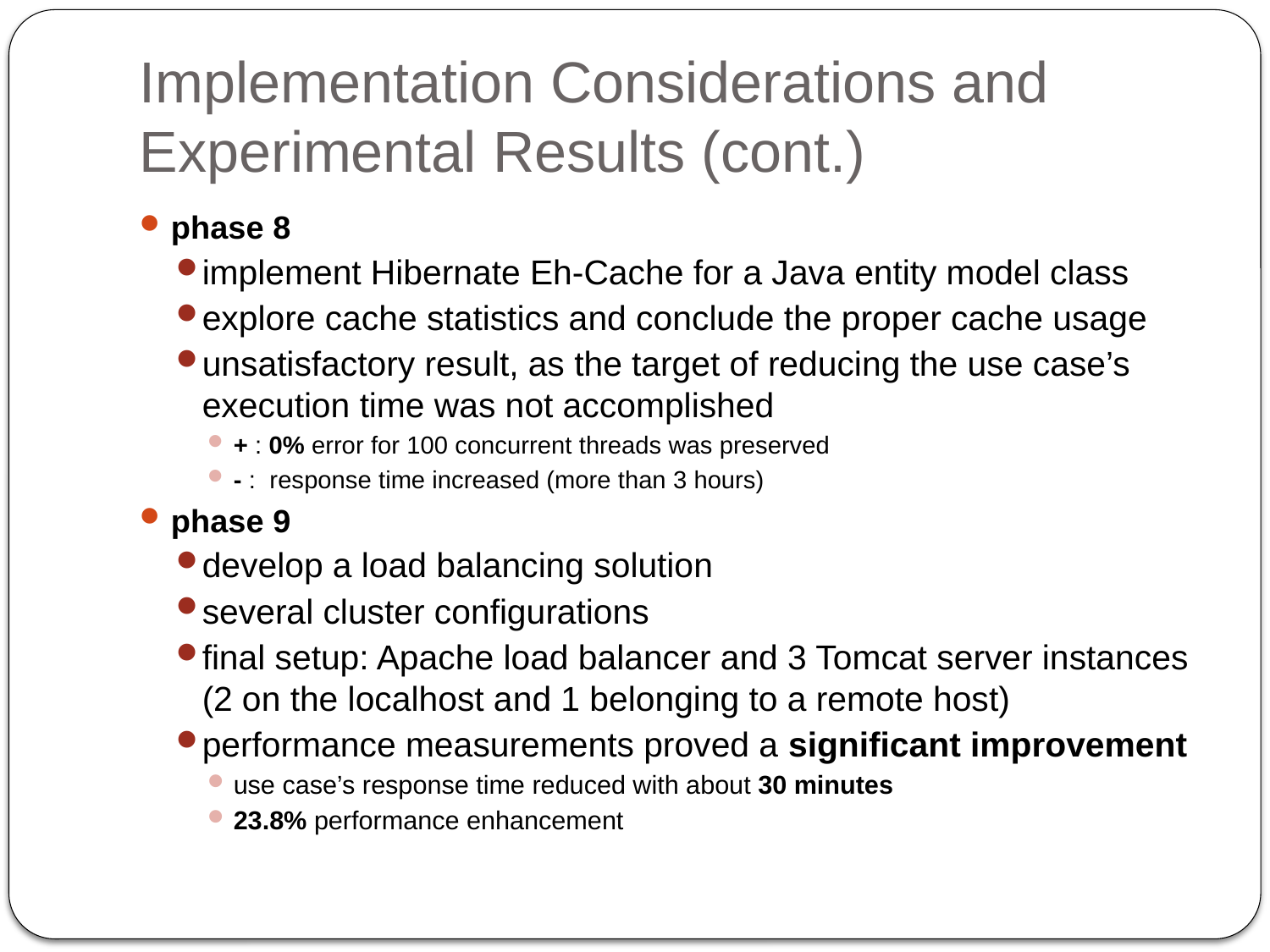

# Implementation Considerations and Experimental Results (cont.)
phase 8
implement Hibernate Eh-Cache for a Java entity model class
explore cache statistics and conclude the proper cache usage
unsatisfactory result, as the target of reducing the use case’s execution time was not accomplished
+ : 0% error for 100 concurrent threads was preserved
- :  response time increased (more than 3 hours)
phase 9
develop a load balancing solution
several cluster configurations
final setup: Apache load balancer and 3 Tomcat server instances (2 on the localhost and 1 belonging to a remote host)
performance measurements proved a significant improvement
use case’s response time reduced with about 30 minutes
23.8% performance enhancement